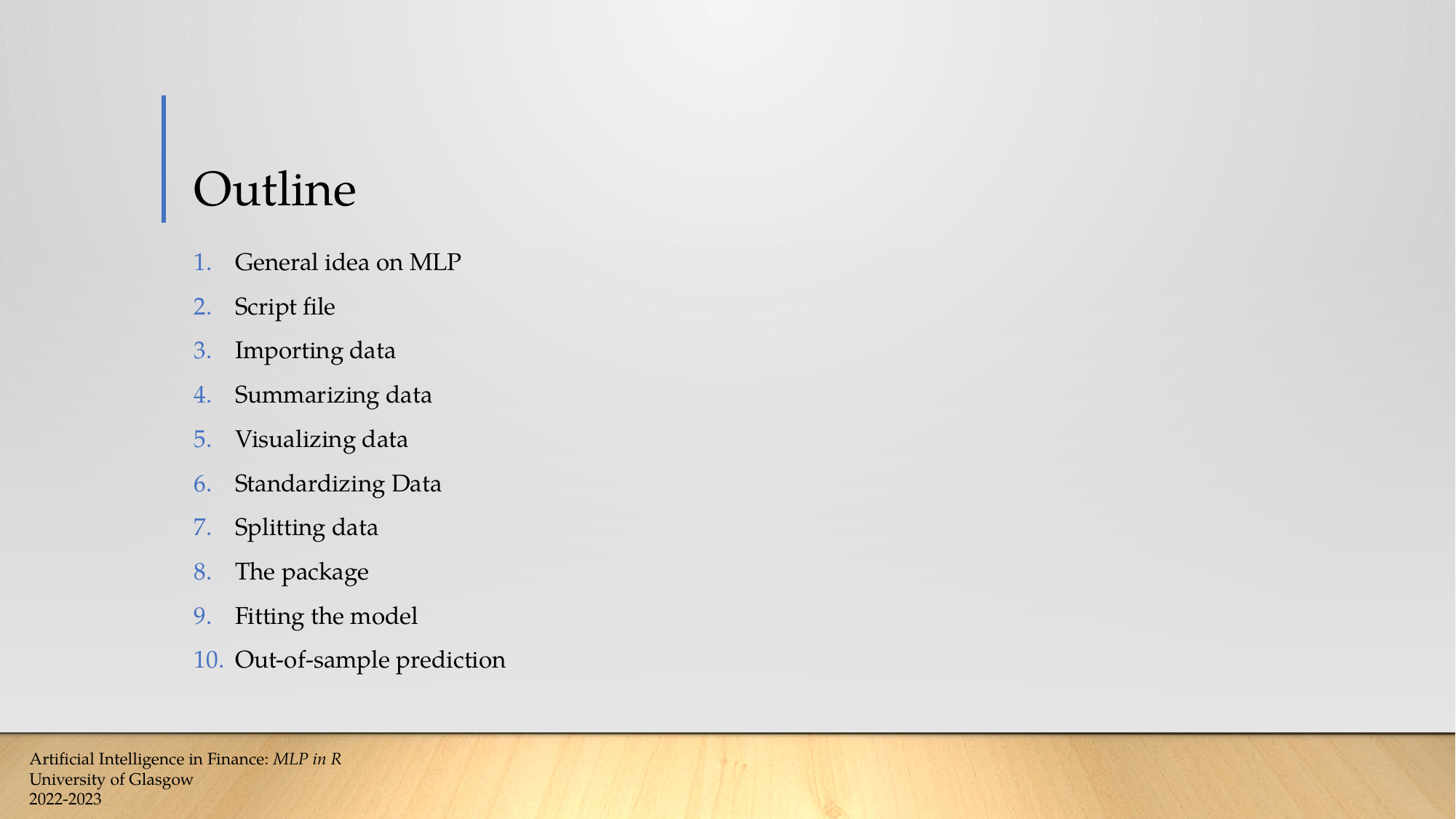

# Outline
General idea on MLP
Script file
Importing data
Summarizing data
Visualizing data
Standardizing Data
Splitting data
The package
Fitting the model
Out-of-sample prediction
Artificial Intelligence in Finance: MLP in R
University of Glasgow
2022-2023